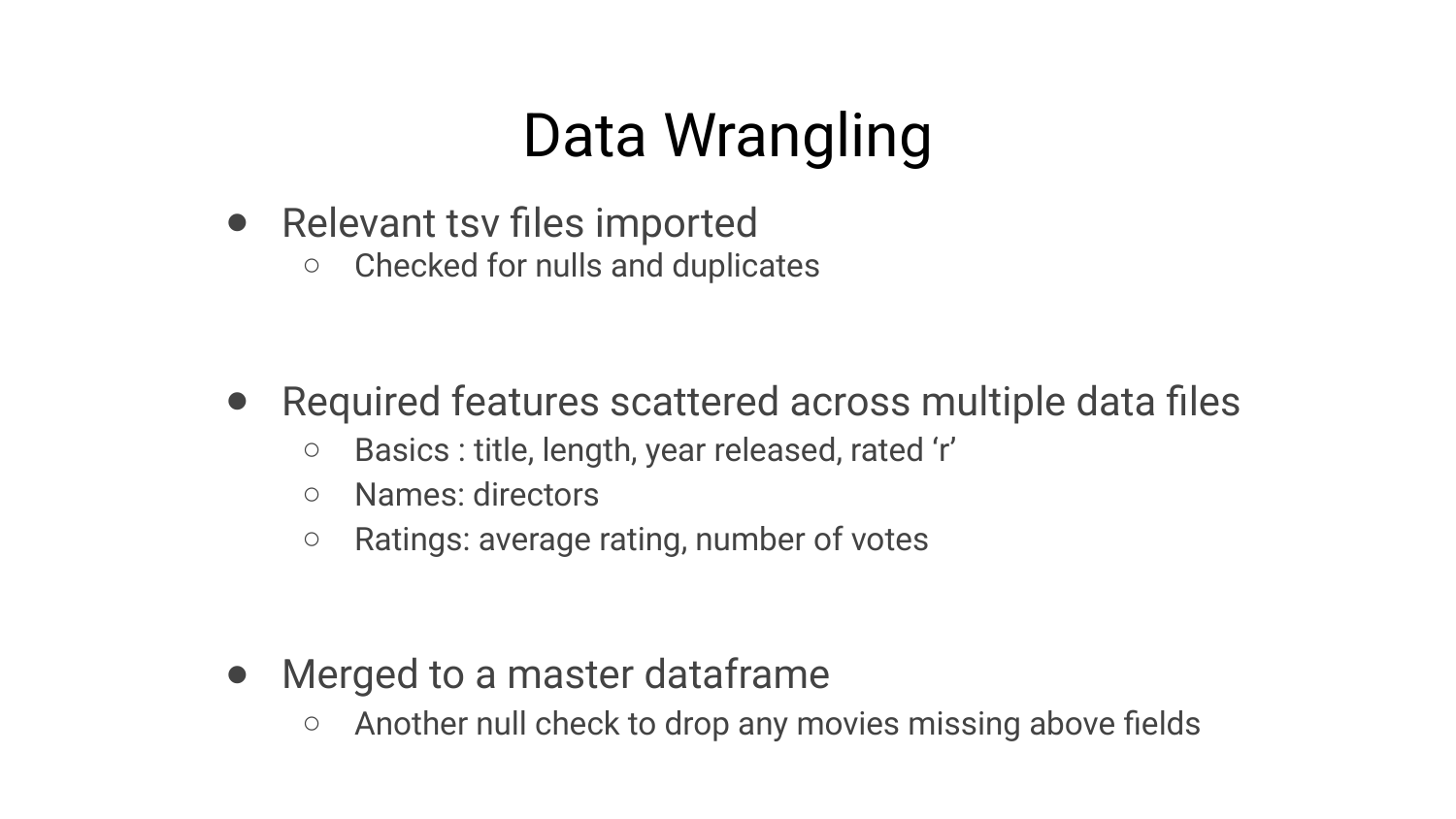

# Data Wrangling

Relevant tsv files imported
Checked for nulls and duplicates

Required features scattered across multiple data files
Basics : title, length, year released, rated ‘r’
Names: directors
Ratings: average rating, number of votes

Merged to a master dataframe
Another null check to drop any movies missing above fields